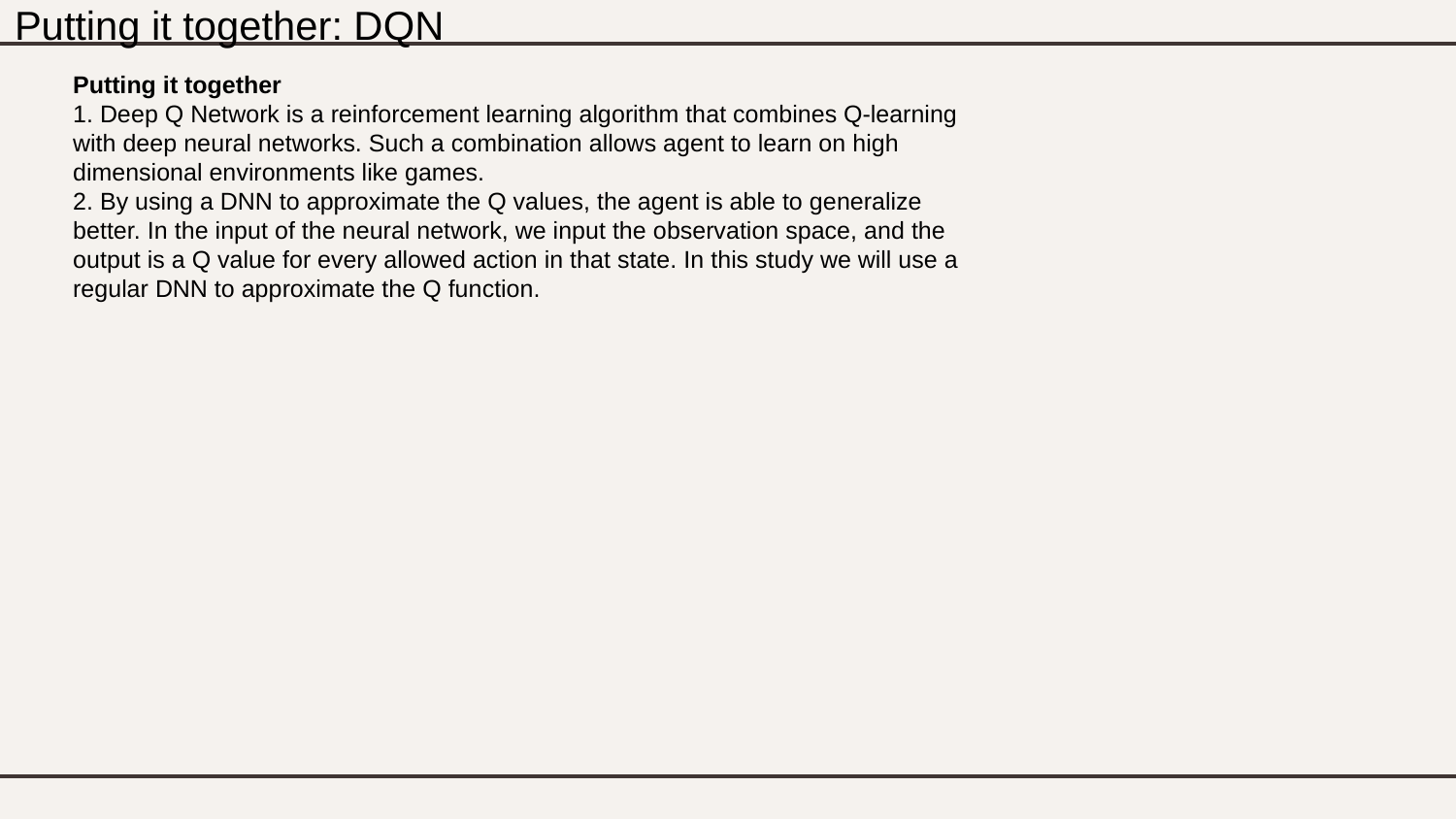

Putting it together: DQN
Putting it together
1. Deep Q Network is a reinforcement learning algorithm that combines Q-learning with deep neural networks. Such a combination allows agent to learn on high dimensional environments like games.
2. By using a DNN to approximate the Q values, the agent is able to generalize better. In the input of the neural network, we input the observation space, and the output is a Q value for every allowed action in that state. In this study we will use a regular DNN to approximate the Q function.